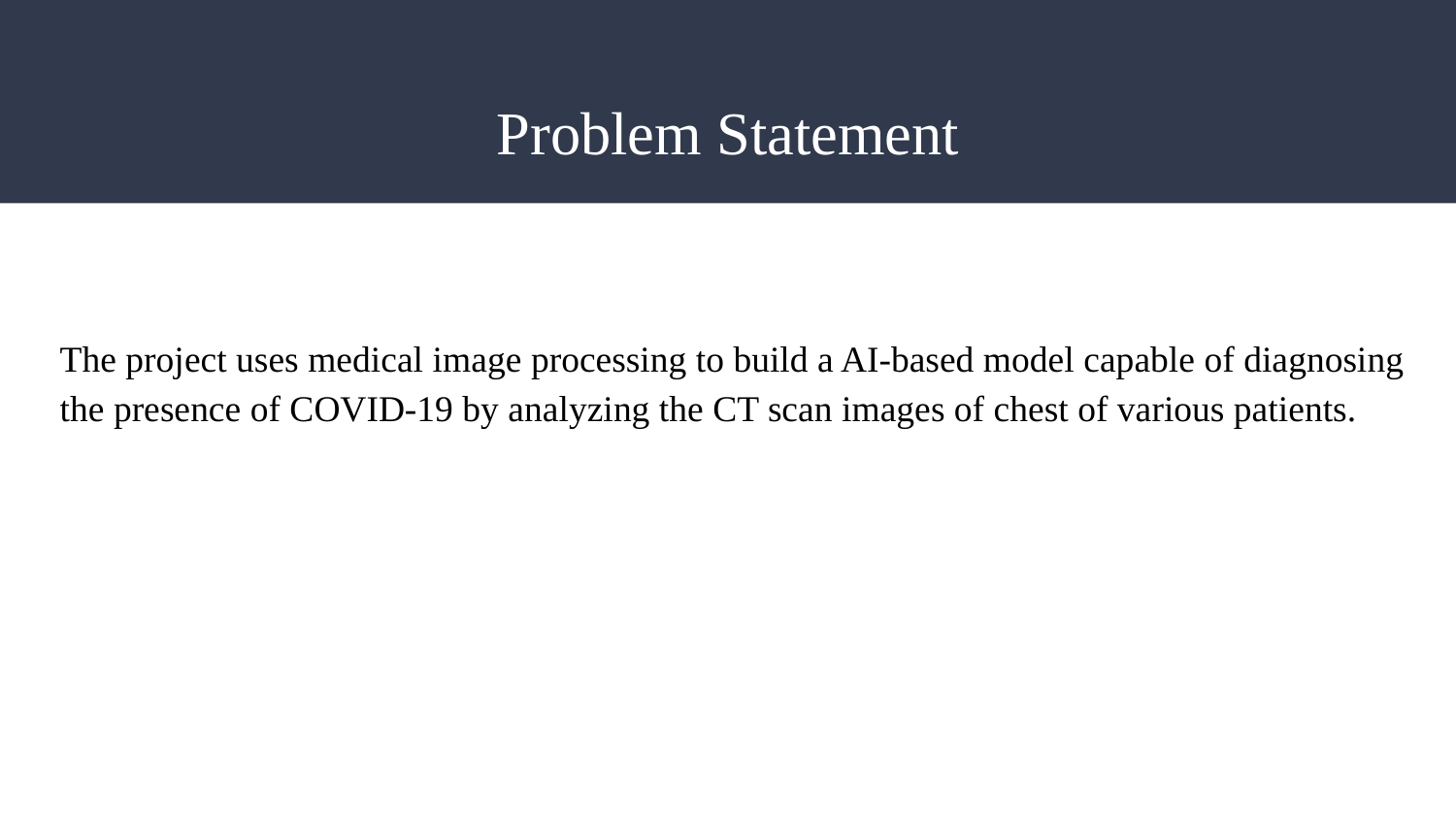

# Problem Statement

The project uses medical image processing to build a AI-based model capable of diagnosing the presence of COVID-19 by analyzing the CT scan images of chest of various patients.